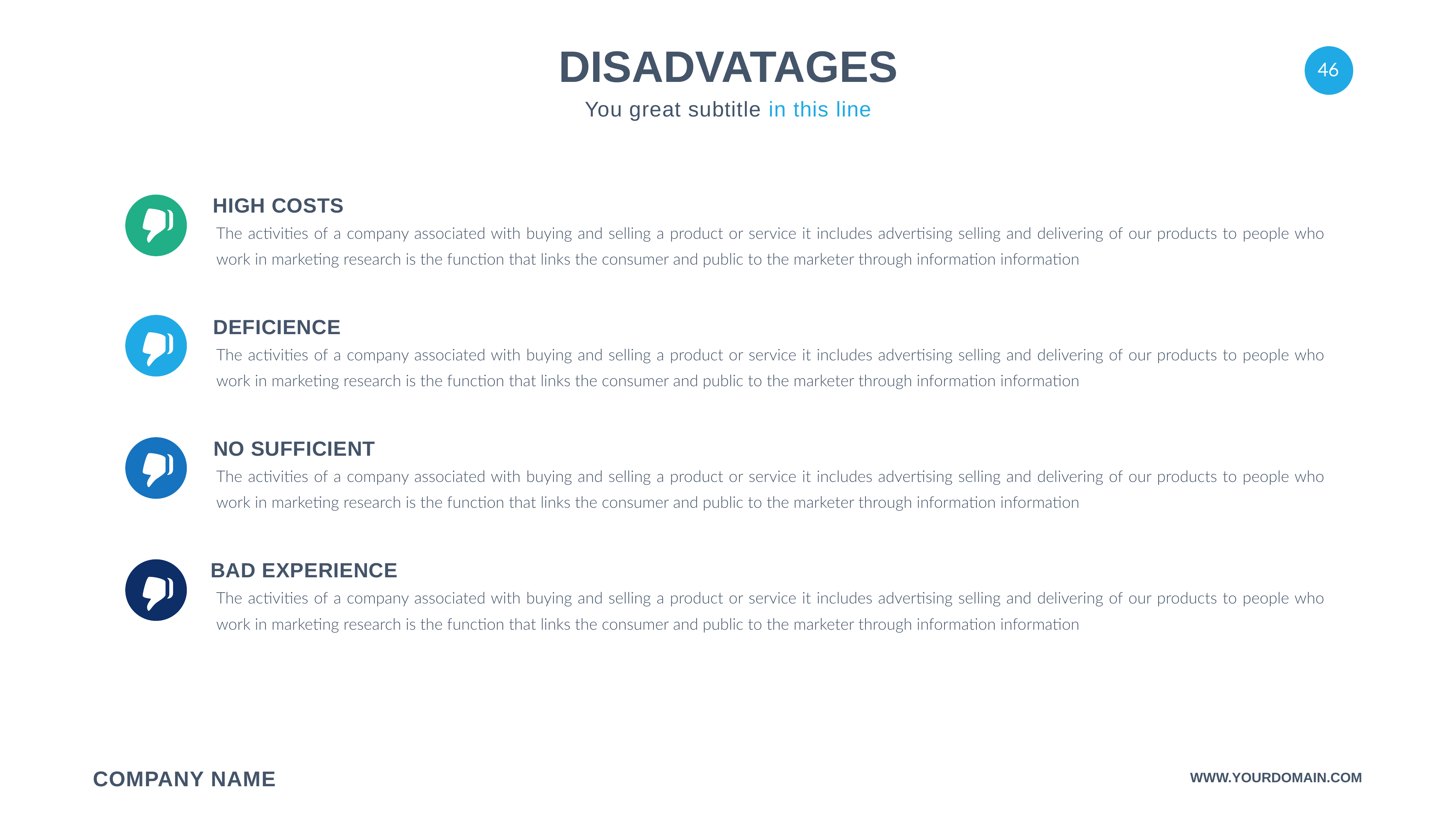

DISADVATAGES
You great subtitle in this line
High costs

The activities of a company associated with buying and selling a product or service it includes advertising selling and delivering of our products to people who work in marketing research is the function that links the consumer and public to the marketer through information information
Deficience

The activities of a company associated with buying and selling a product or service it includes advertising selling and delivering of our products to people who work in marketing research is the function that links the consumer and public to the marketer through information information
No sufficient

The activities of a company associated with buying and selling a product or service it includes advertising selling and delivering of our products to people who work in marketing research is the function that links the consumer and public to the marketer through information information
Bad Experience

The activities of a company associated with buying and selling a product or service it includes advertising selling and delivering of our products to people who work in marketing research is the function that links the consumer and public to the marketer through information information